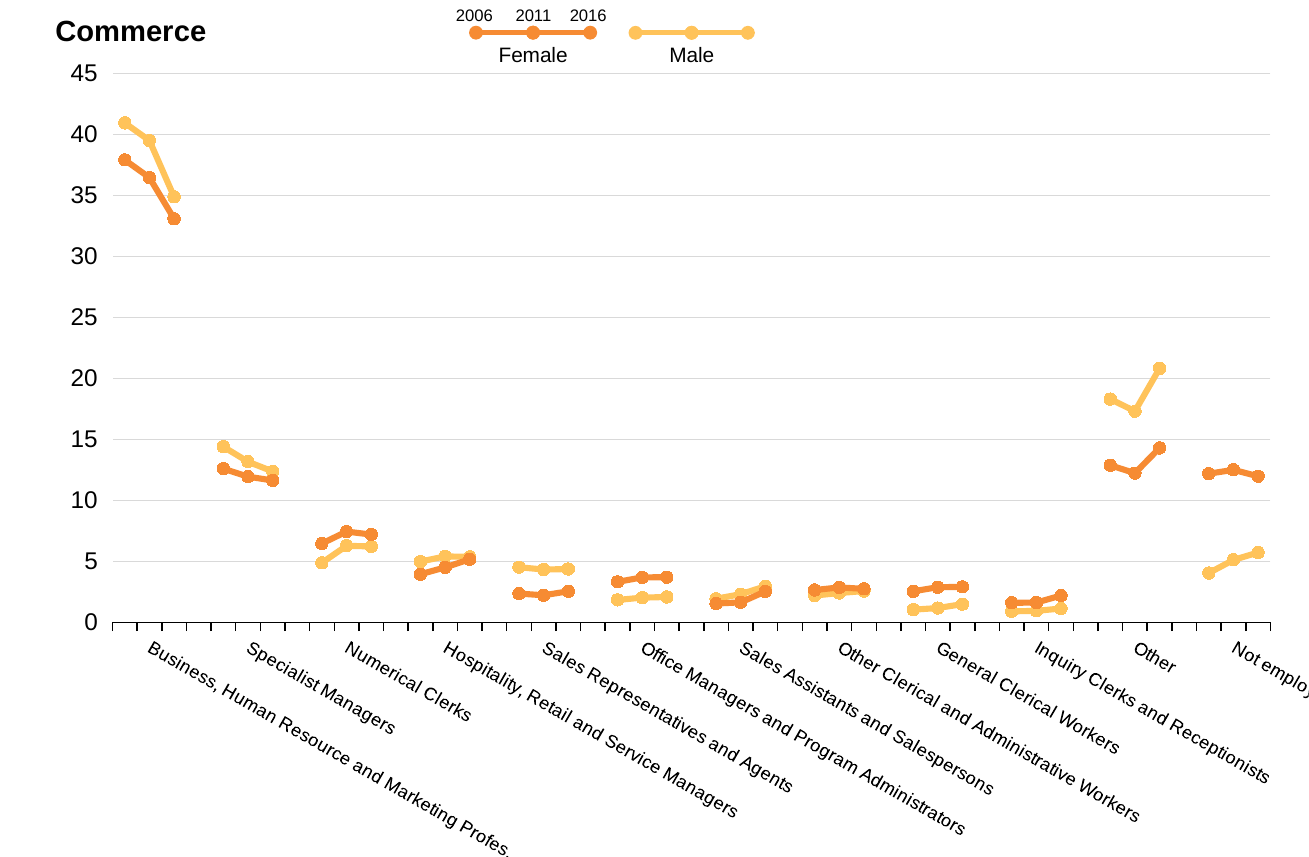

2006
2011
2016
Female
Male
Commerce

### Chart

| Category | Male | Female |
|---|---|---|
|  | 40.92828777341206 | 37.89856094808127 |
| Business, Human Resource and Marketing Professionals | 39.49221744789345 | 36.44672701949861 |
|  | 34.86444616576298 | 33.071278122861855 |
|  | None | None |
|  | 14.390771752148426 | 12.593467832957112 |
| Specialist Managers | 13.172392889617916 | 11.944347725162489 |
|  | 12.374903175832689 | 11.631494922121306 |
|  | None | None |
|  | 4.883071039858803 | 6.461625282167042 |
| Numerical Clerks | 6.279530015868205 | 7.4425487465181055 |
|  | 6.229279628195197 | 7.200257583278552 |
|  | None | None |
|  | 4.988128506292942 | 3.945047968397291 |
| Hospitality, Retail and Service Managers | 5.407670226612227 | 4.507602135561745 |
|  | 5.372579395817196 | 5.173130844256027 |
|  | None | None |
|  | 4.521673355325364 | 2.3631489841986455 |
| Sales Representatives and Agents | 4.3361206696739 | 2.2226090993500462 |
|  | 4.373353989155693 | 2.5463180348542376 |
|  | None | None |
|  | 1.8448091105834892 | 3.3207533860045144 |
| Office Managers and Program Administrators | 2.0325565639096403 | 3.6893570102135564 |
|  | 2.0821068938807126 | 3.706784367914783 |
|  | None | None |
|  | 1.9393608303742145 | 1.544864559819413 |
| Sales Assistants and Salespersons | 2.314261771890099 | 1.6466457753017643 |
|  | 2.9589465530596435 | 2.535585398247897 |
|  | None | None |
|  | 2.1999033471308804 | 2.6558972911963883 |
| Other Clerical and Administrative Workers | 2.410540767022661 | 2.866759517177344 |
|  | 2.5670023237800157 | 2.752921289526288 |
|  | None | None |
|  | 1.0463723656840291 | 2.5465575620767495 |
| General Clerical Workers | 1.17852621819673 | 2.882718198700093 |
|  | 1.501161890007746 | 2.9125692590456 |
|  | None | None |
|  | 0.9097976593196478 | 1.608352144469526 |
| Inquiry Clerks and Receptionists | 0.9449605077825521 | 1.6205315691736306 |
|  | 1.1402013942680094 | 2.2015320838755548 |
|  | None | None |
|  | 18.301010652827088 | 12.875634875846501 |
| Other | 17.30525790290082 | 12.231603992571948 |
|  | 20.811773818745138 | 14.294530380069503 |
|  | None | None |
|  | 4.0468136070430525 | 12.186089164785553 |
| Not employed | 5.125965018631769 | 12.49854921077066 |